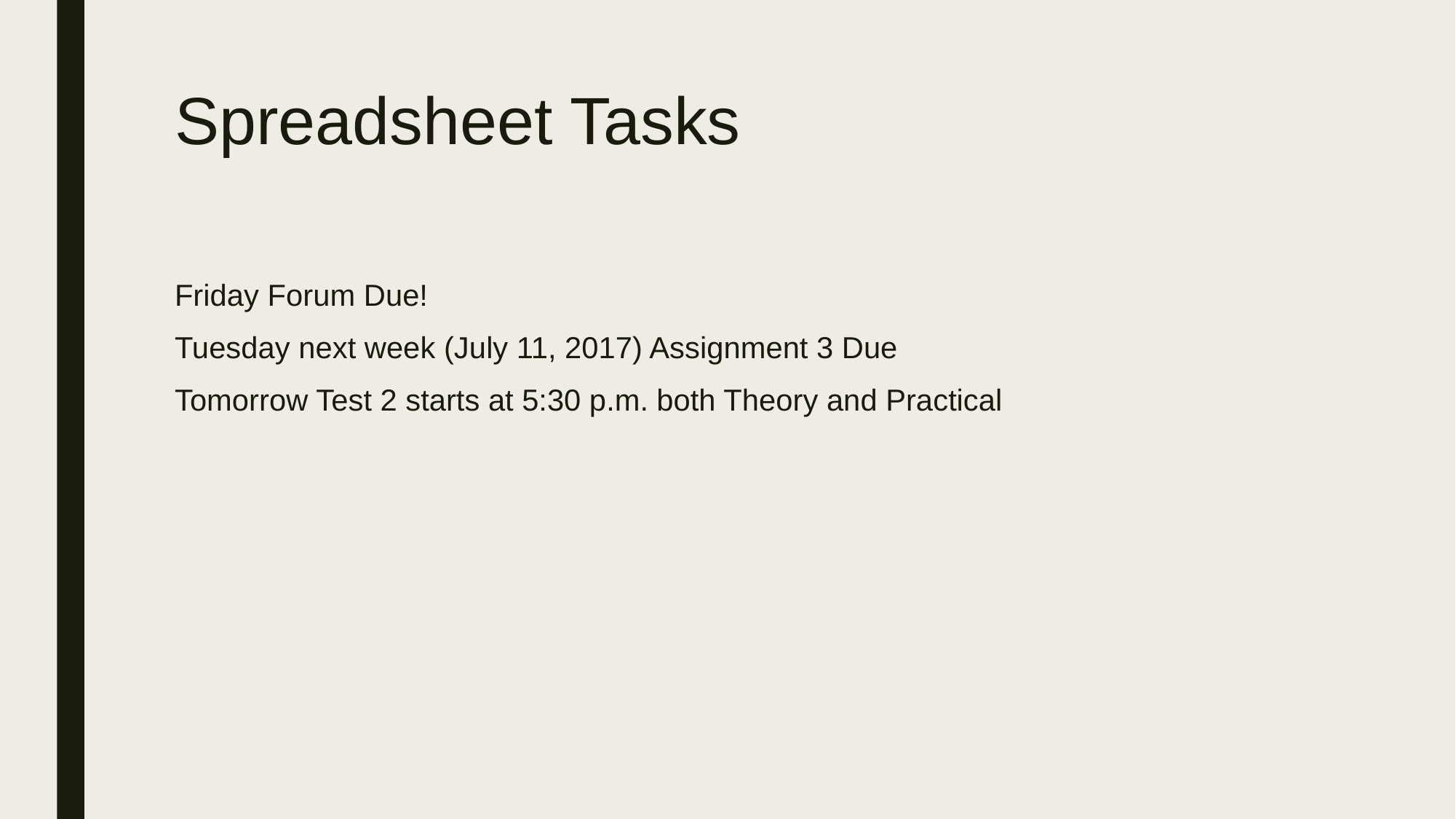

# Spreadsheet Tasks
Friday Forum Due!
Tuesday next week (July 11, 2017) Assignment 3 Due
Tomorrow Test 2 starts at 5:30 p.m. both Theory and Practical